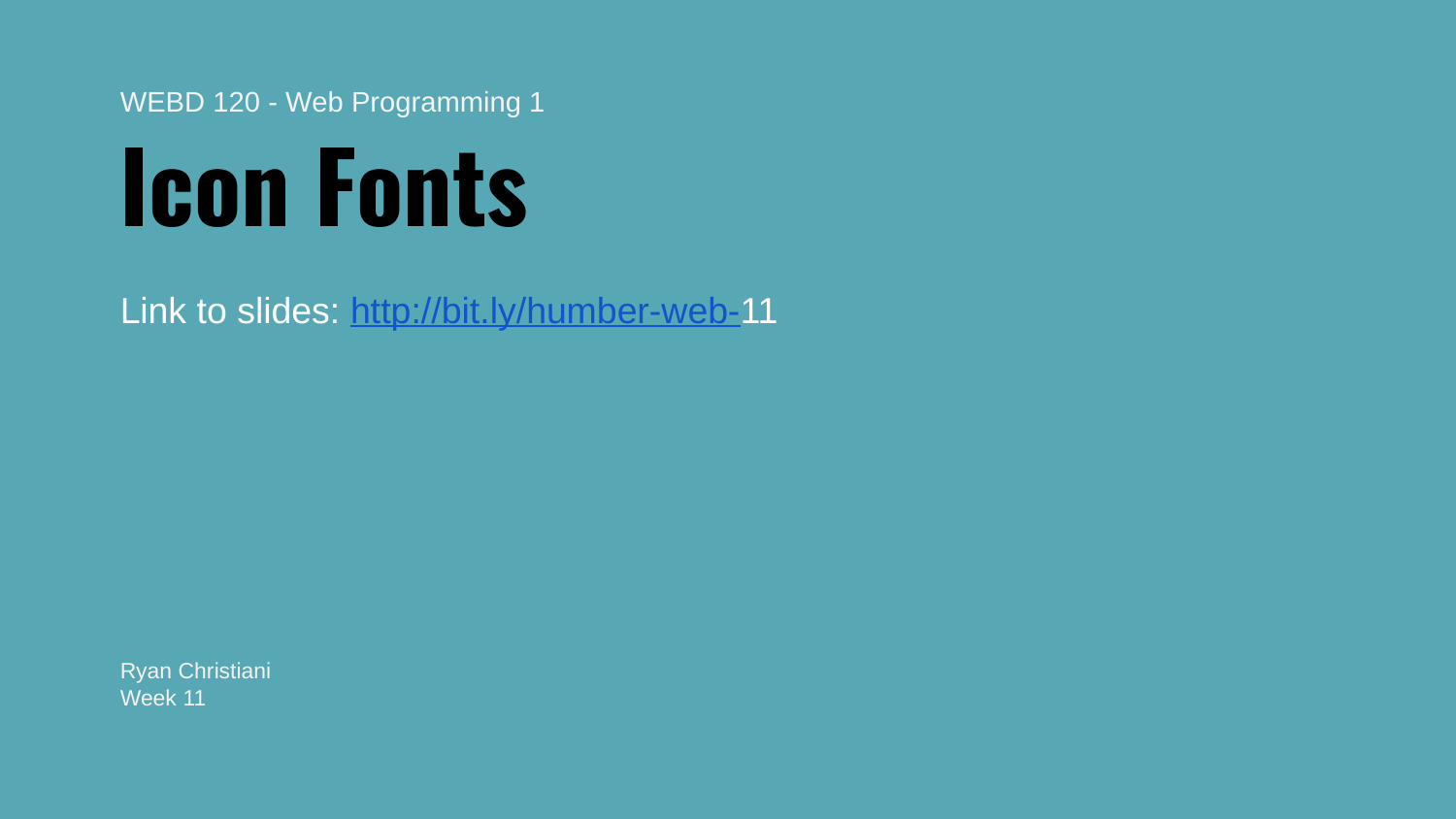

WEBD 120 - Web Programming 1
# Icon Fonts
Link to slides: http://bit.ly/humber-web-11

Ryan Christiani
Week 11